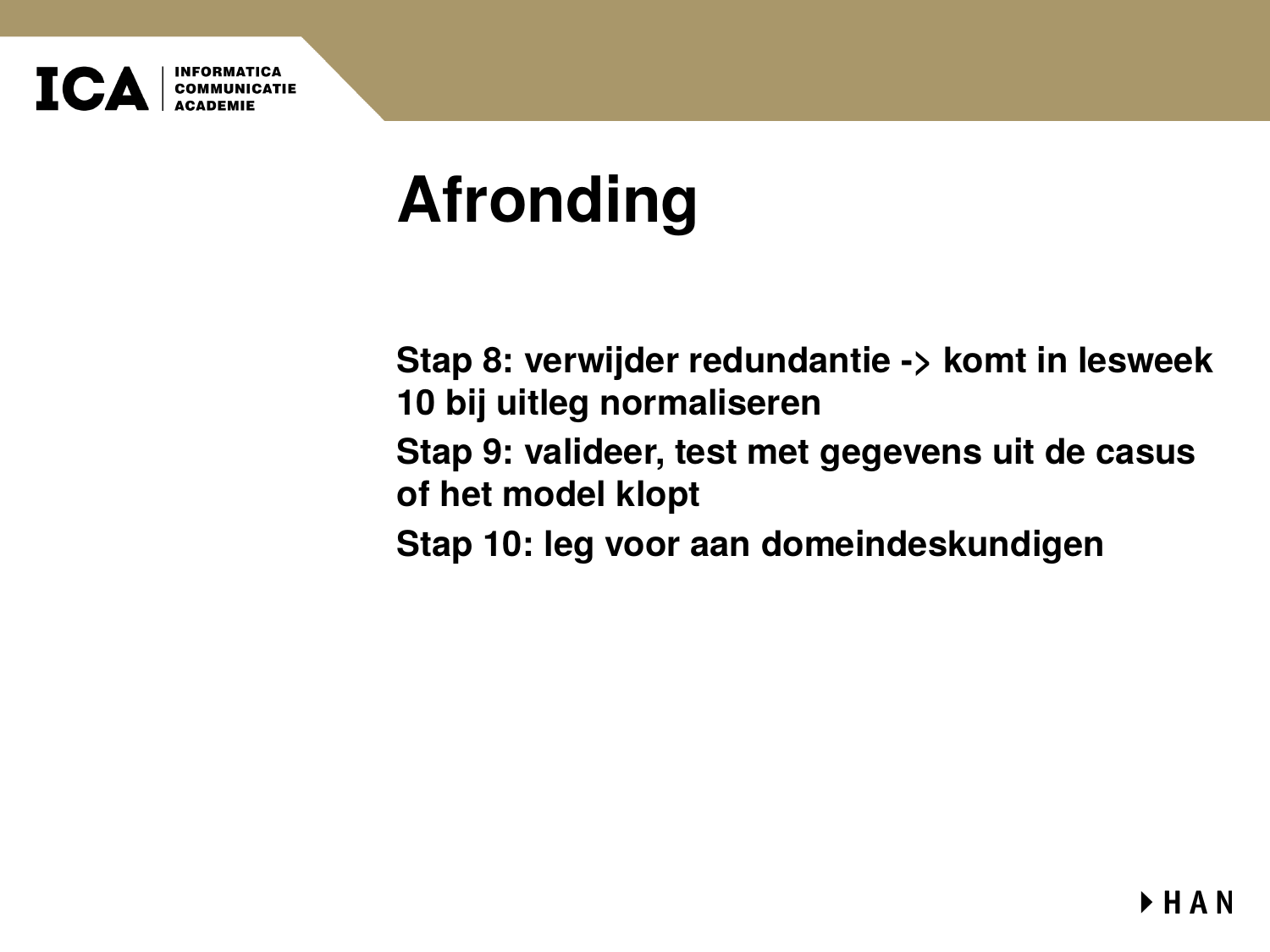

# Afronding

Stap 8: verwijder redundantie -> komt in lesweek 10 bij uitleg normaliseren
Stap 9: valideer, test met gegevens uit de casus of het model klopt
Stap 10: leg voor aan domeindeskundigen